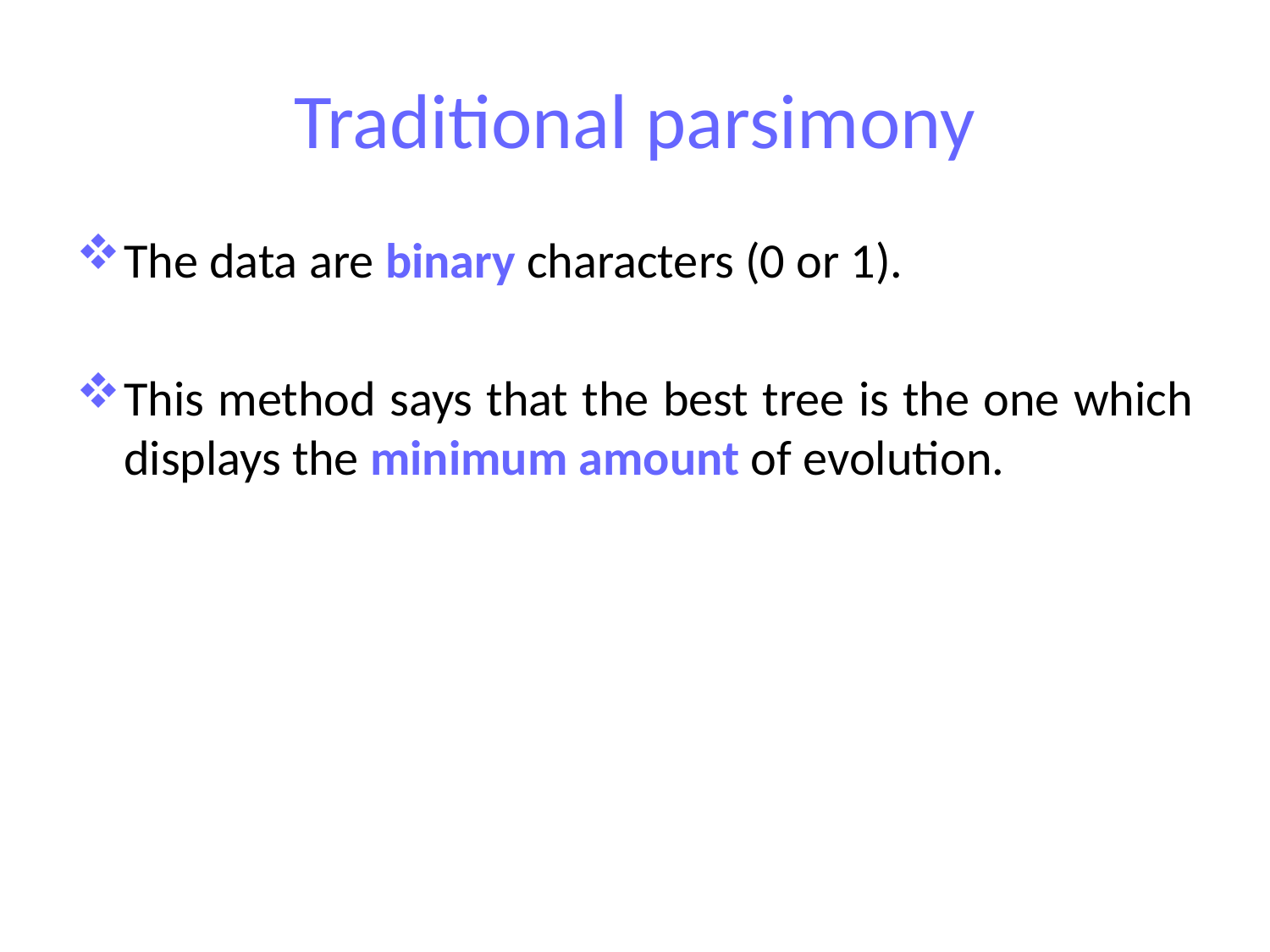

# Traditional parsimony
The data are binary characters (0 or 1).

This method says that the best tree is the one which displays the minimum amount of evolution.